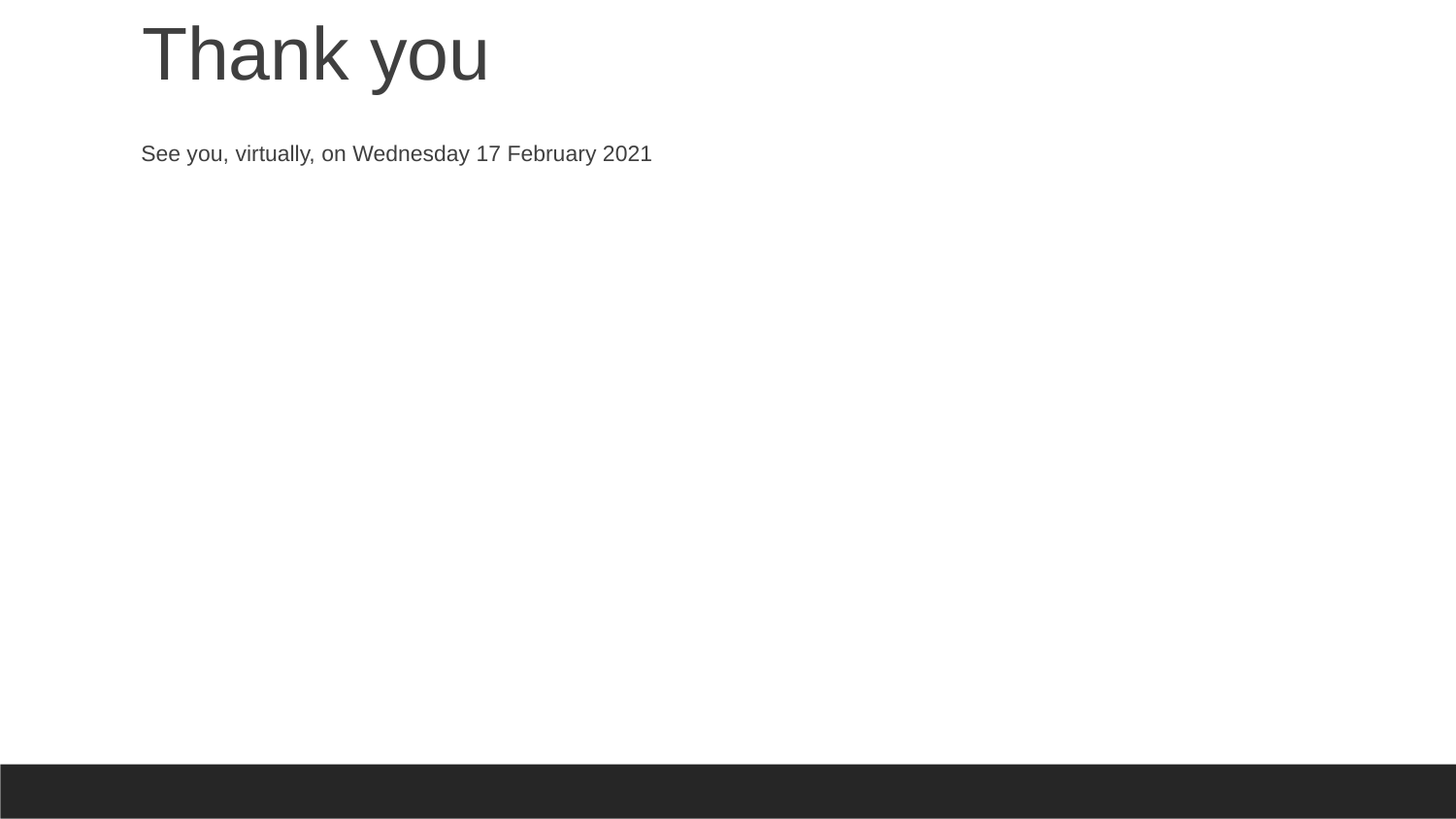

# Thank you
See you, virtually, on Wednesday 17 February 2021